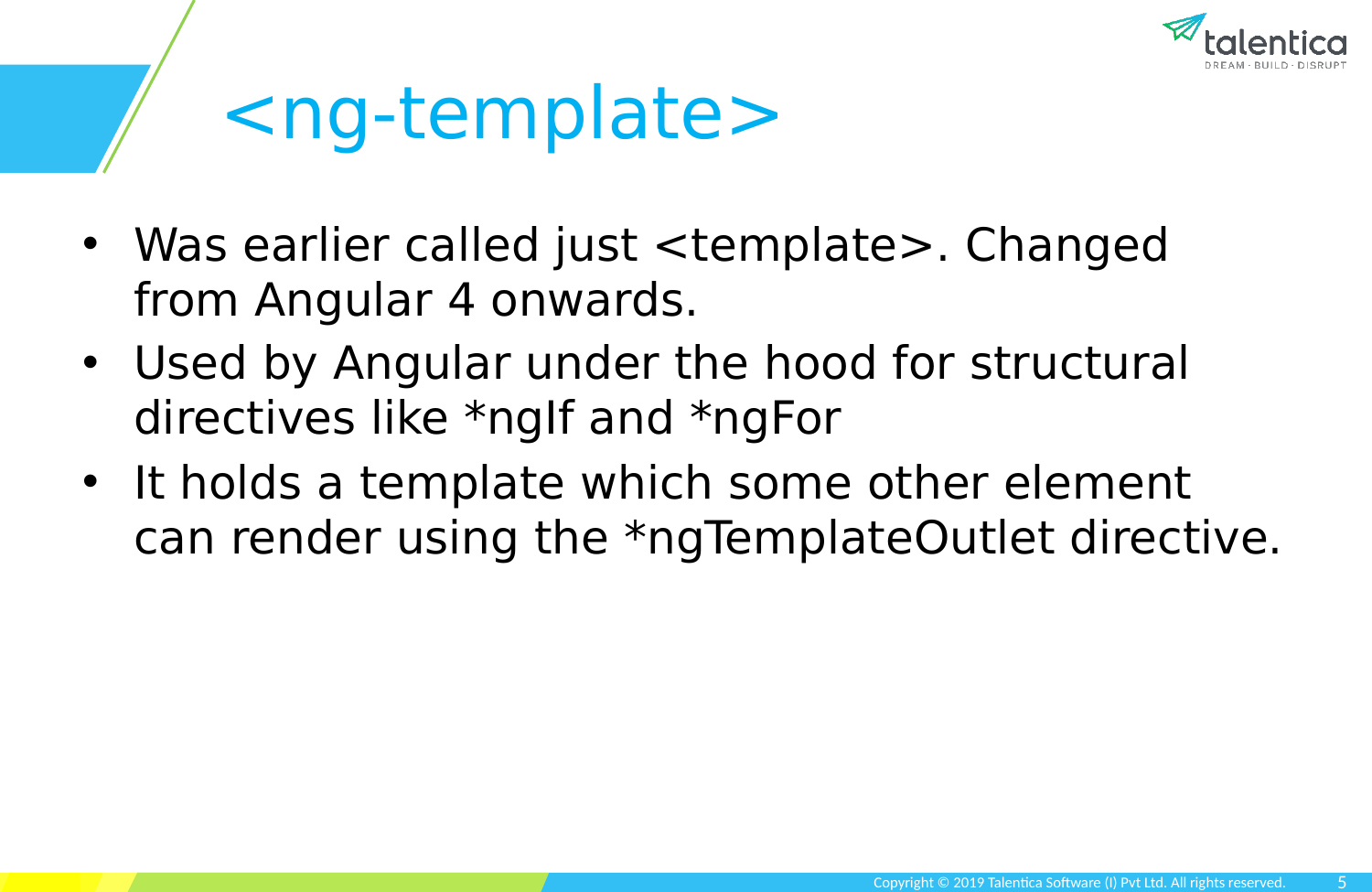

# <ng-template>
Was earlier called just <template>. Changed from Angular 4 onwards.
Used by Angular under the hood for structural directives like *ngIf and *ngFor
It holds a template which some other element can render using the *ngTemplateOutlet directive.
5